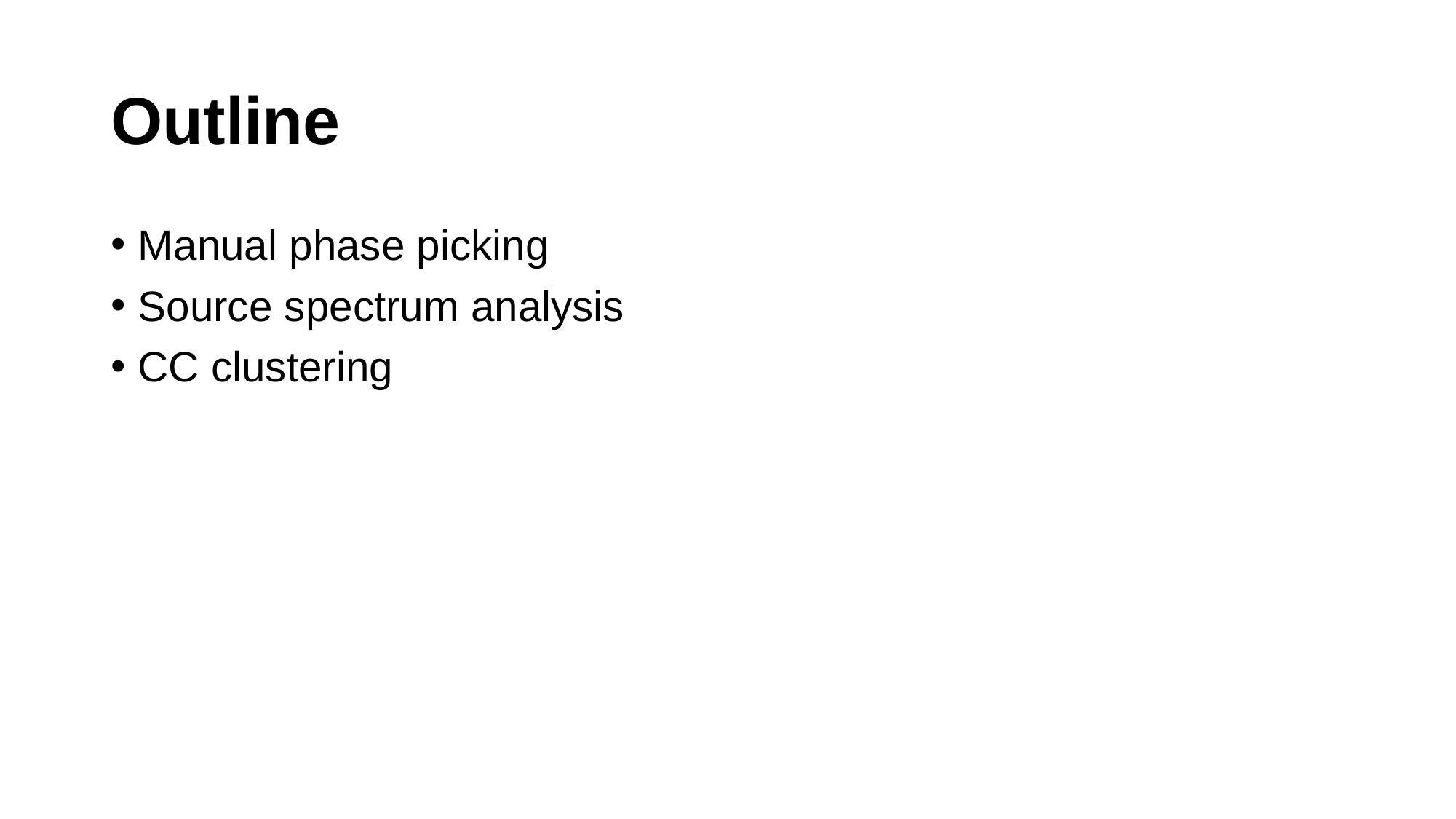

# Outline
Manual phase picking
Source spectrum analysis
CC clustering